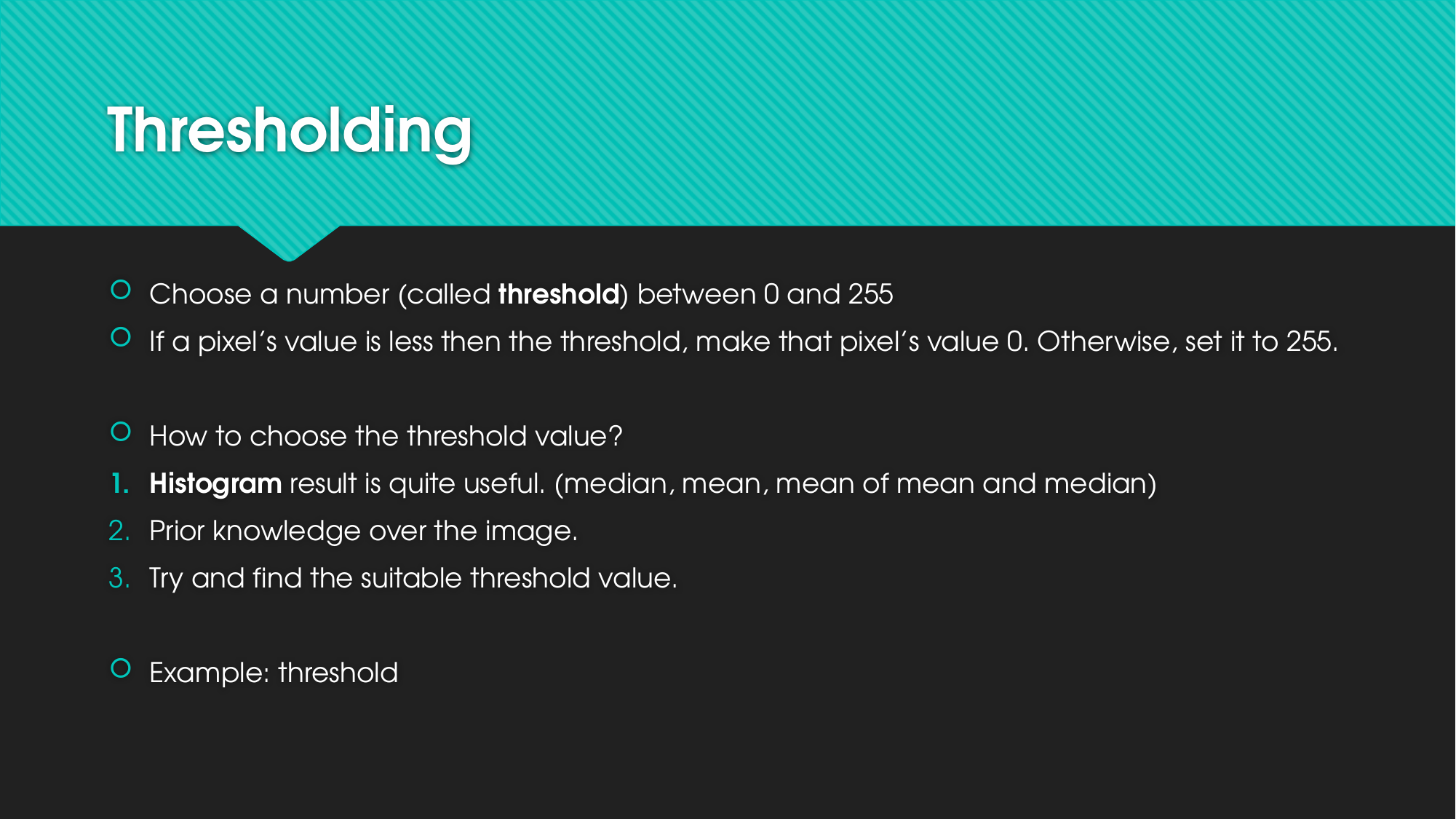

# Thresholding
Choose a number (called threshold) between 0 and 255
If a pixel’s value is less then the threshold, make that pixel’s value 0. Otherwise, set it to 255.

How to choose the threshold value?
Histogram result is quite useful. (median, mean, mean of mean and median)
Prior knowledge over the image.
Try and find the suitable threshold value.

Example: threshold